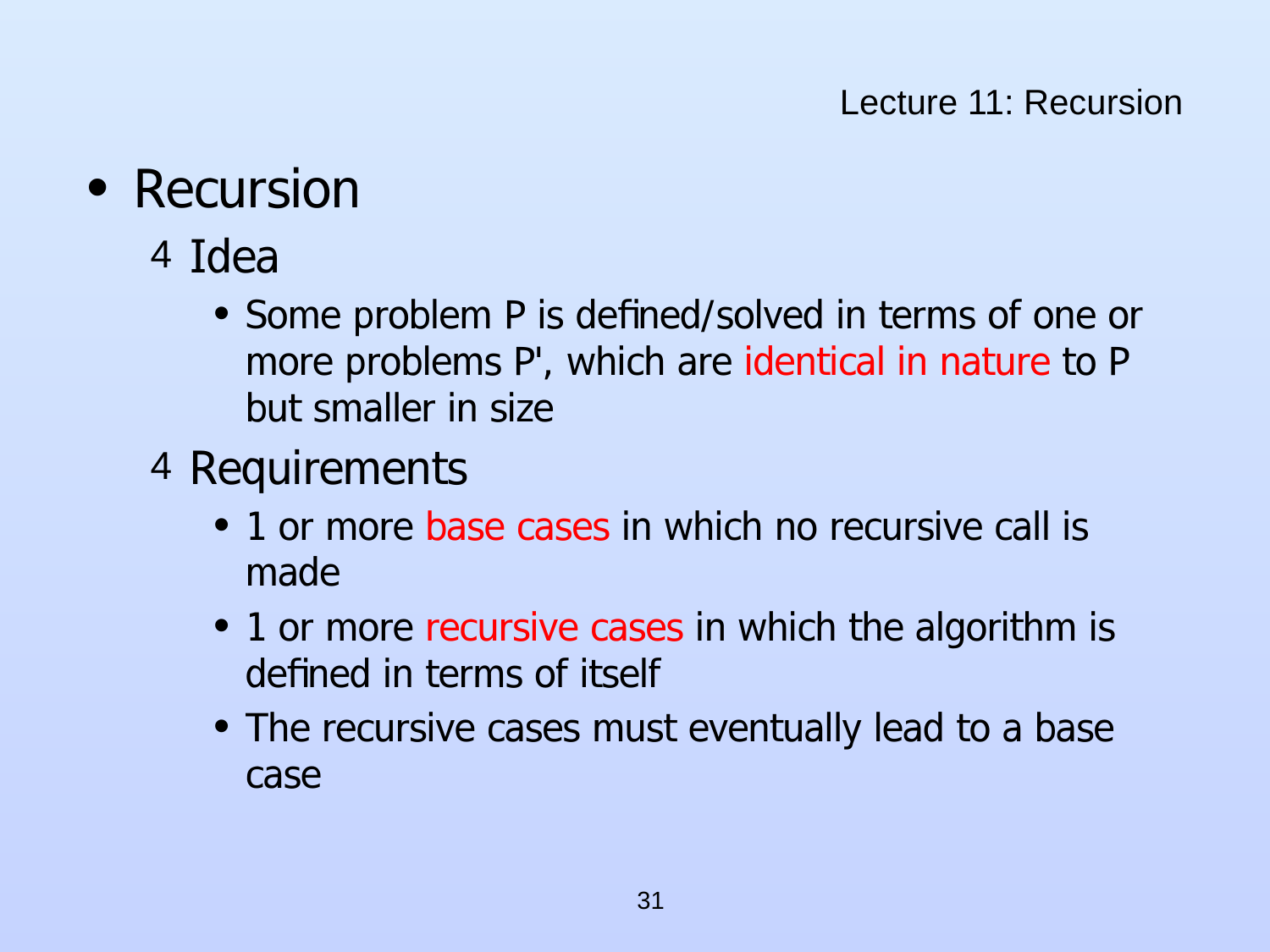

# Lecture 11: Recursion
Recursion
Idea
Some problem P is defined/solved in terms of one or more problems P', which are identical in nature to P but smaller in size
Requirements
1 or more base cases in which no recursive call is made
1 or more recursive cases in which the algorithm is defined in terms of itself
The recursive cases must eventually lead to a base case
31